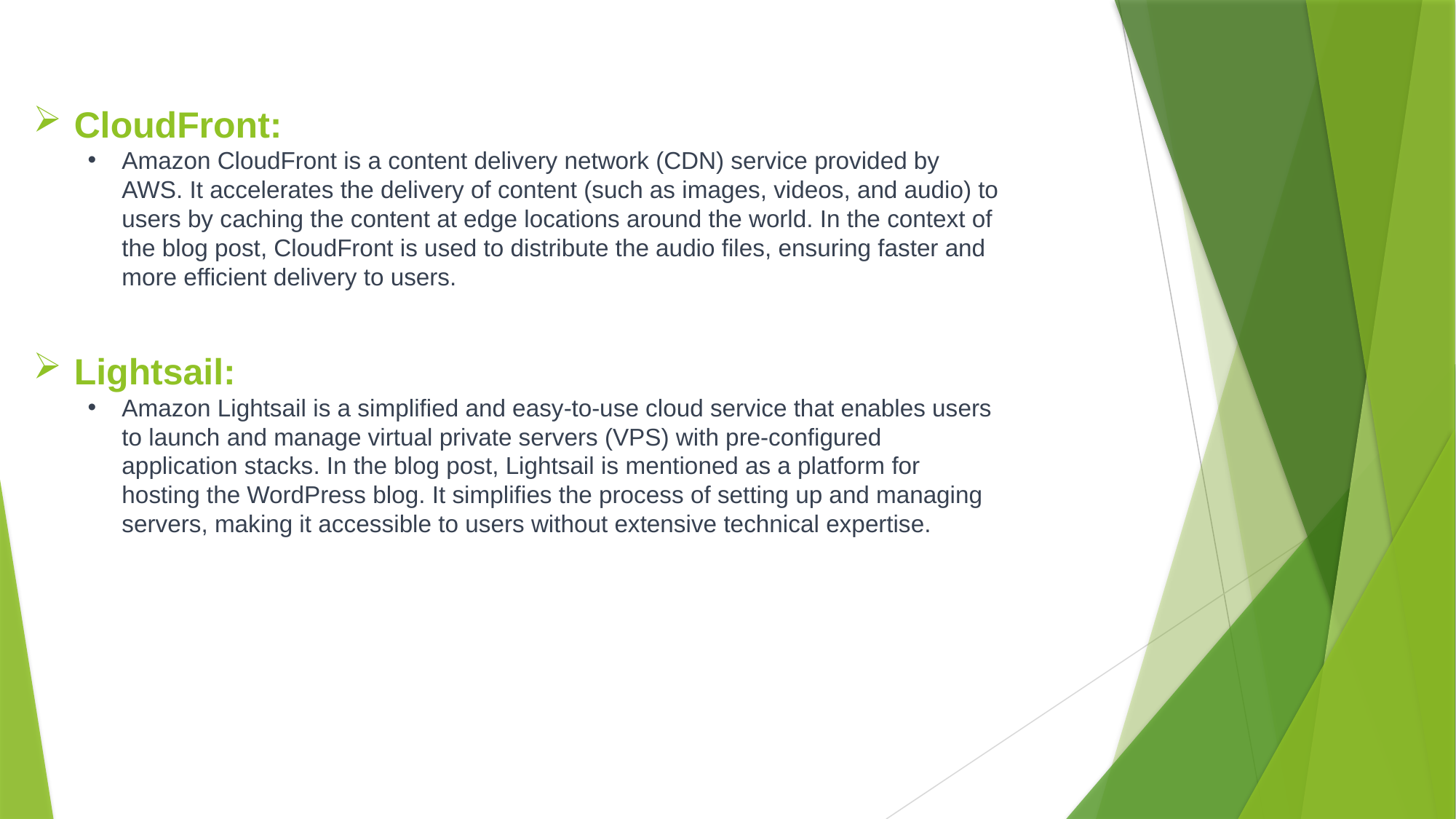

CloudFront:
Amazon CloudFront is a content delivery network (CDN) service provided by AWS. It accelerates the delivery of content (such as images, videos, and audio) to users by caching the content at edge locations around the world. In the context of the blog post, CloudFront is used to distribute the audio files, ensuring faster and more efficient delivery to users.

Lightsail:
Amazon Lightsail is a simplified and easy-to-use cloud service that enables users to launch and manage virtual private servers (VPS) with pre-configured application stacks. In the blog post, Lightsail is mentioned as a platform for hosting the WordPress blog. It simplifies the process of setting up and managing servers, making it accessible to users without extensive technical expertise.